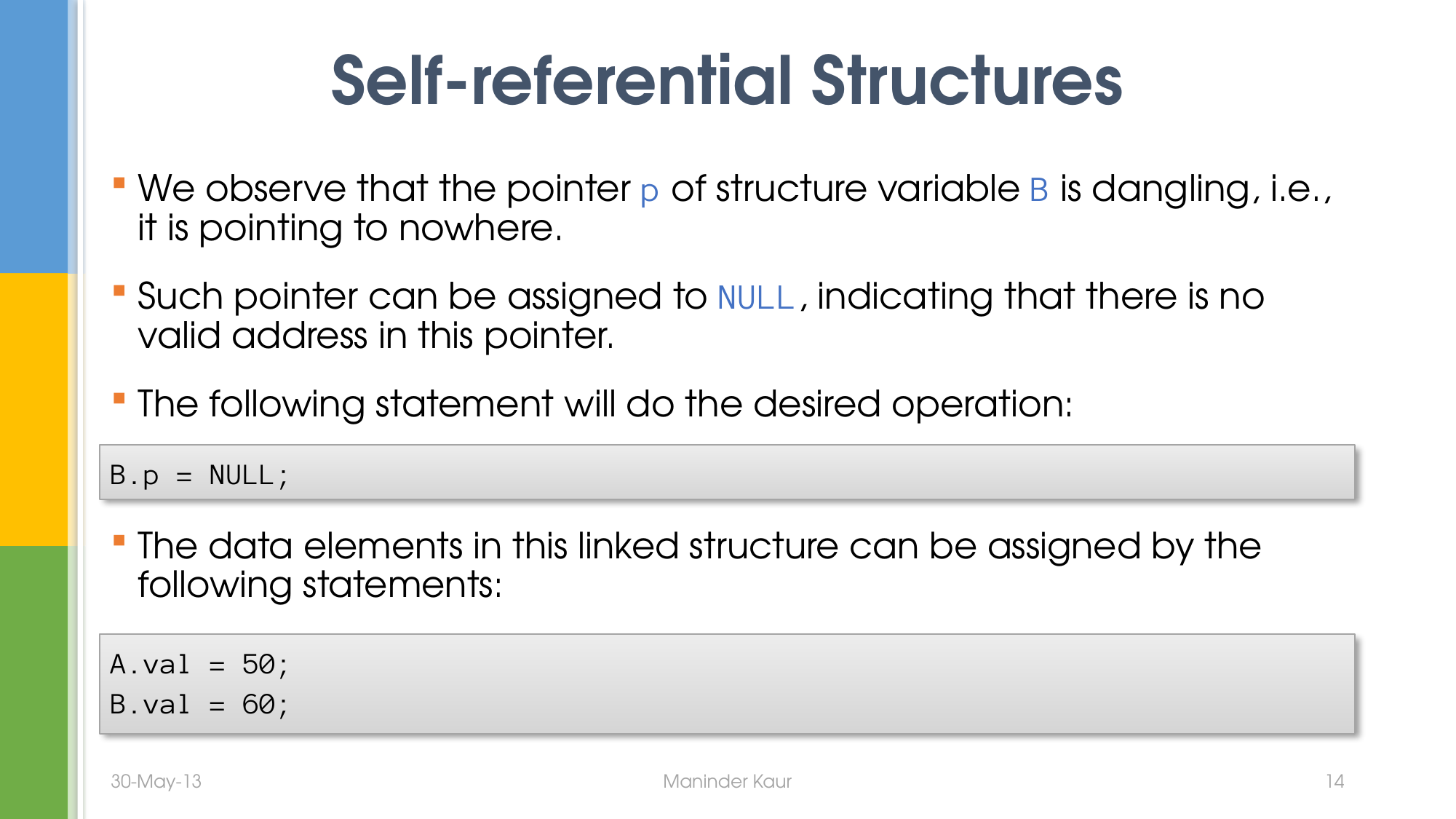

# Self-referential Structures
We observe that the pointer p of structure variable B is dangling, i.e., it is pointing to nowhere.
Such pointer can be assigned to NULL, indicating that there is no valid address in this pointer.
The following statement will do the desired operation:
B.p = NULL;
The data elements in this linked structure can be assigned by the following statements:
A.val = 50;
B.val = 60;
30-May-13
Maninder Kaur
14